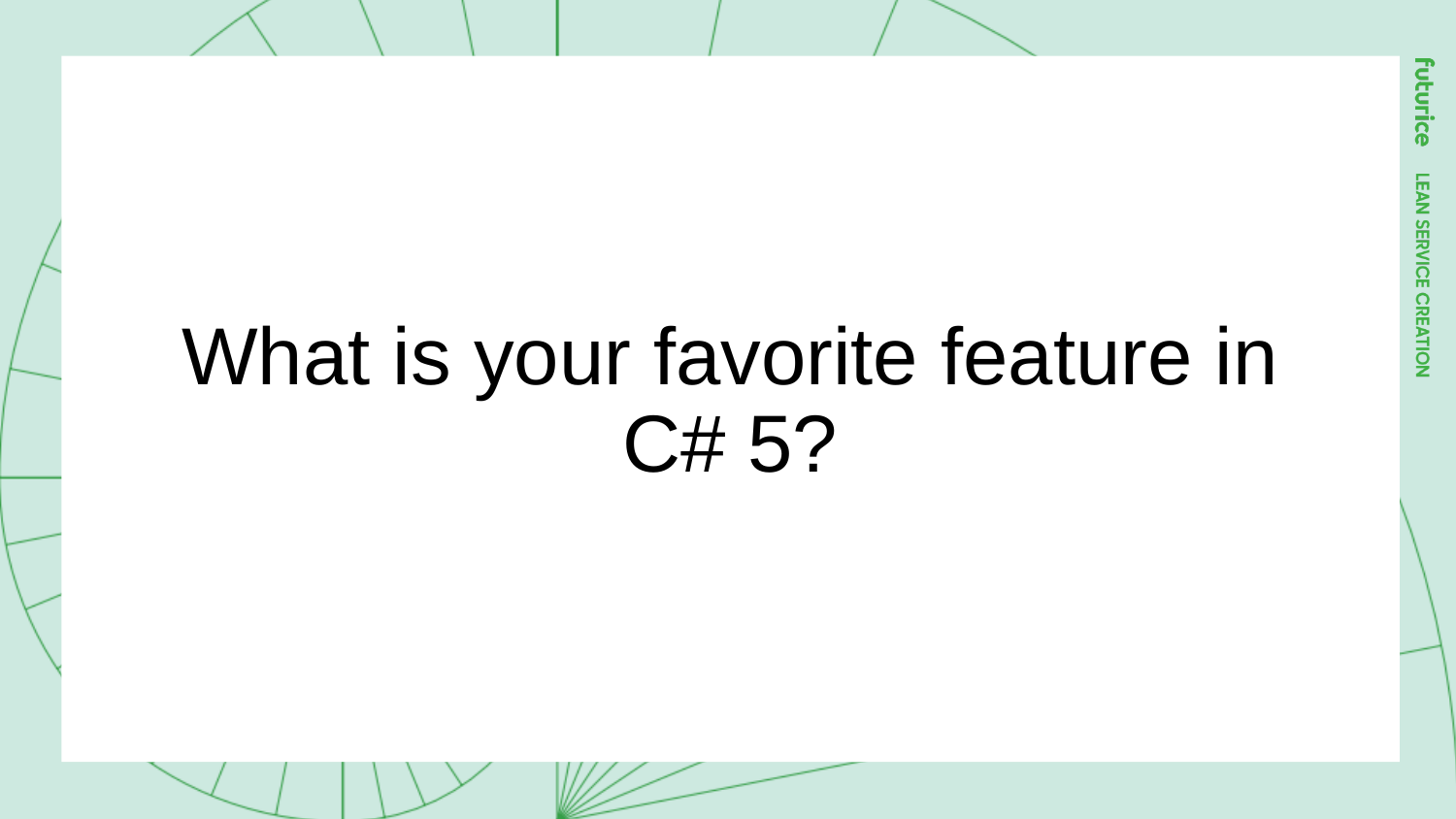

# What is your favorite feature in C# 5?